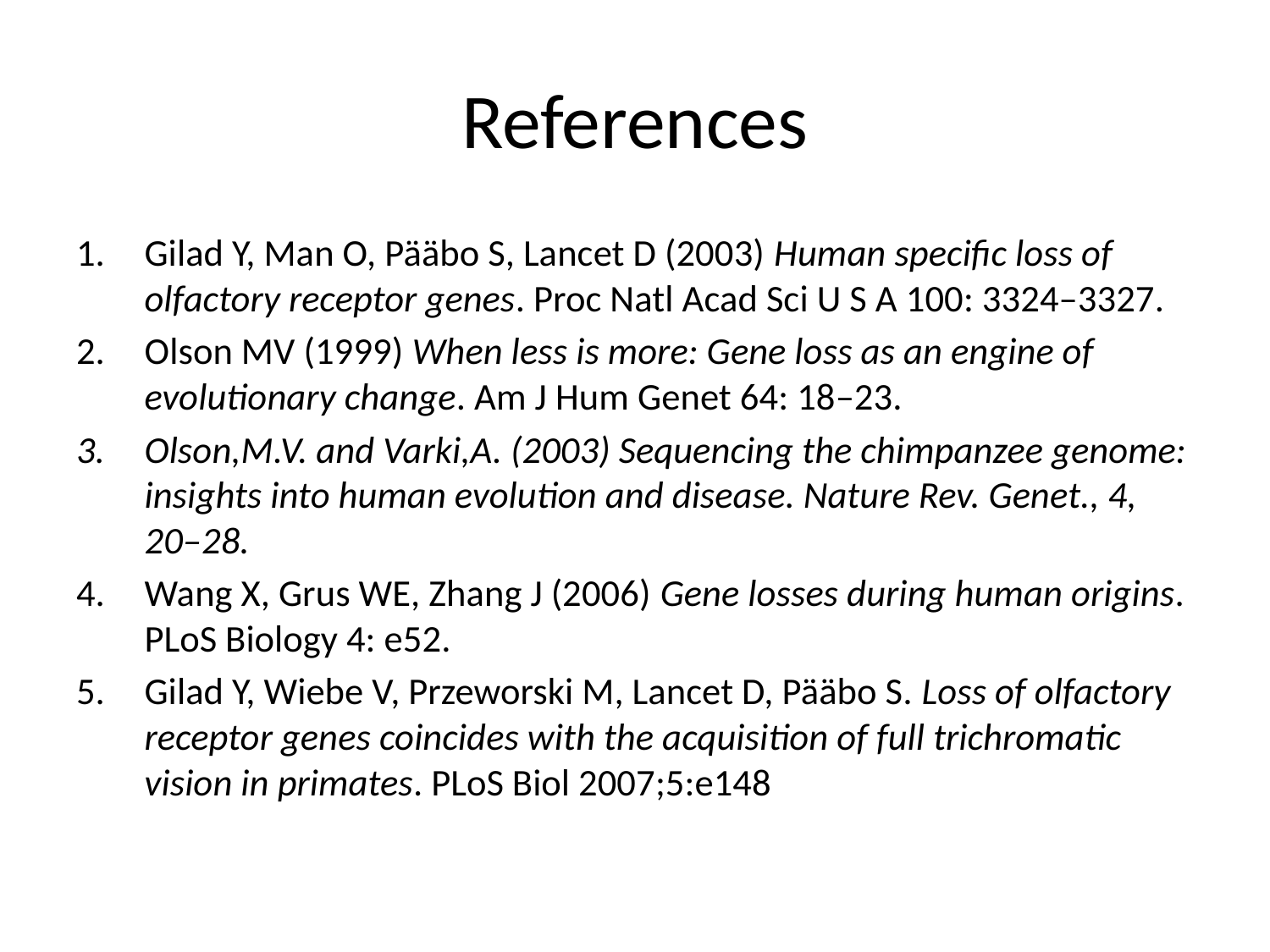

# References
Gilad Y, Man O, Pääbo S, Lancet D (2003) Human specific loss of olfactory receptor genes. Proc Natl Acad Sci U S A 100: 3324–3327.
Olson MV (1999) When less is more: Gene loss as an engine of evolutionary change. Am J Hum Genet 64: 18–23.
Olson,M.V. and Varki,A. (2003) Sequencing the chimpanzee genome: insights into human evolution and disease. Nature Rev. Genet., 4, 20–28.
Wang X, Grus WE, Zhang J (2006) Gene losses during human origins. PLoS Biology 4: e52.
Gilad Y, Wiebe V, Przeworski M, Lancet D, Pääbo S. Loss of olfactory receptor genes coincides with the acquisition of full trichromatic vision in primates. PLoS Biol 2007;5:e148